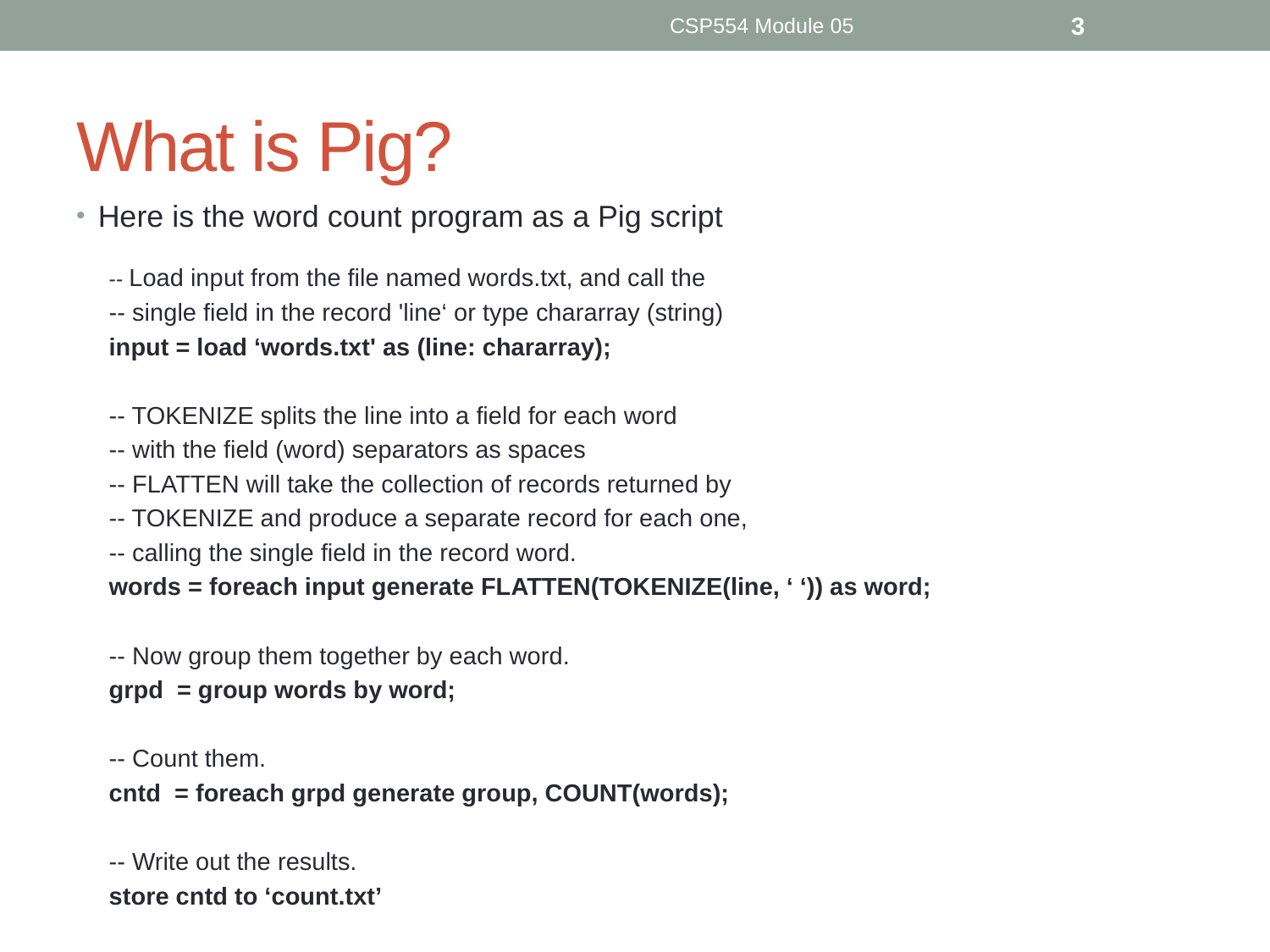

CSP554 Module 05
3
# What is Pig?
Here is the word count program as a Pig script

-- Load input from the file named words.txt, and call the
-- single field in the record 'line‘ or type chararray (string)
input = load ‘words.txt' as (line: chararray);

-- TOKENIZE splits the line into a field for each word
-- with the field (word) separators as spaces
-- FLATTEN will take the collection of records returned by
-- TOKENIZE and produce a separate record for each one,
-- calling the single field in the record word.
words = foreach input generate FLATTEN(TOKENIZE(line, ‘ ‘)) as word;

-- Now group them together by each word.
grpd  = group words by word;

-- Count them.
cntd  = foreach grpd generate group, COUNT(words);

-- Write out the results.
store cntd to ‘count.txt’